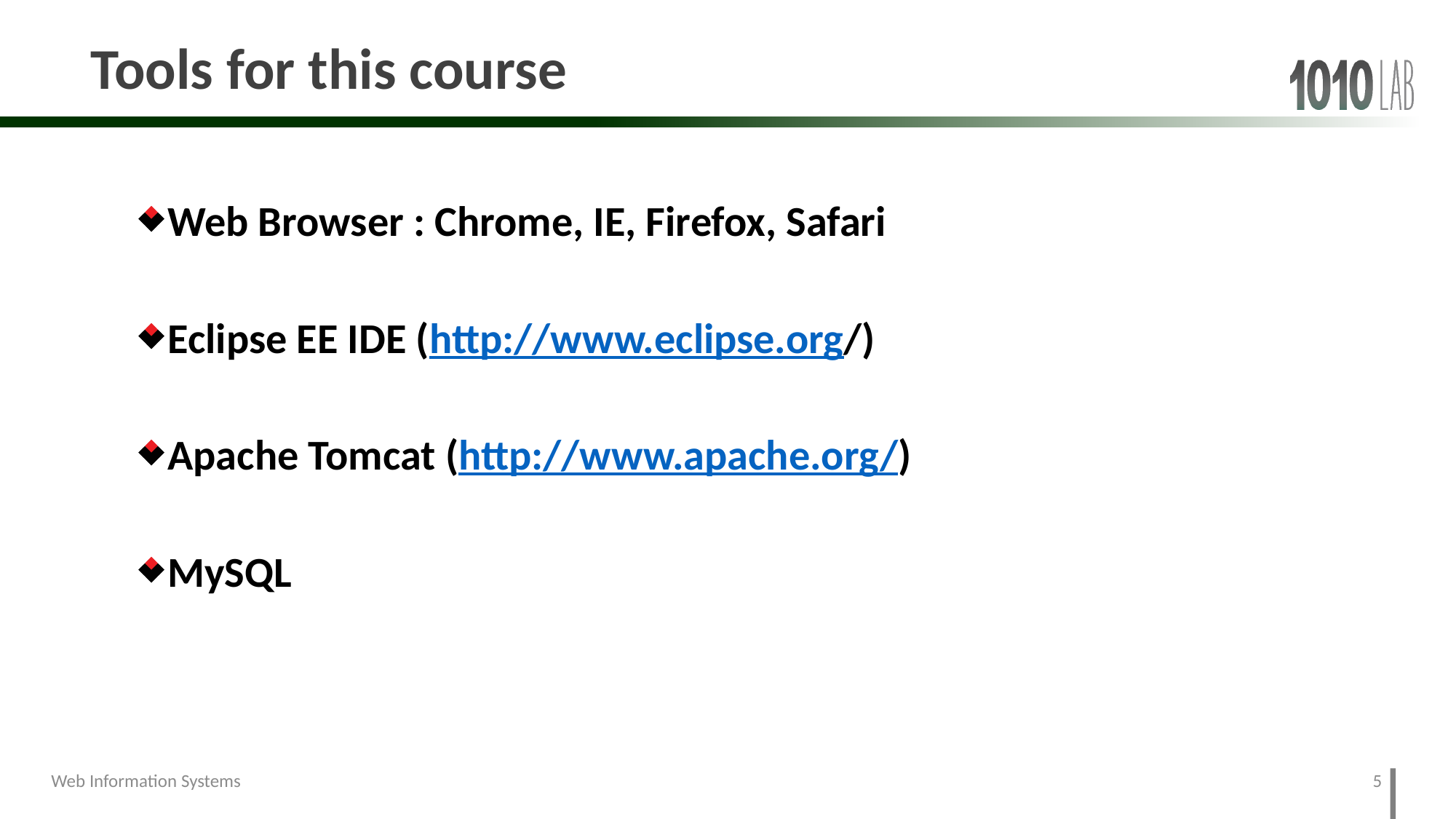

# Tools for this course
Web Browser : Chrome, IE, Firefox, Safari
Eclipse EE IDE (http://www.eclipse.org/)
Apache Tomcat (http://www.apache.org/)
MySQL
5
Web Information Systems